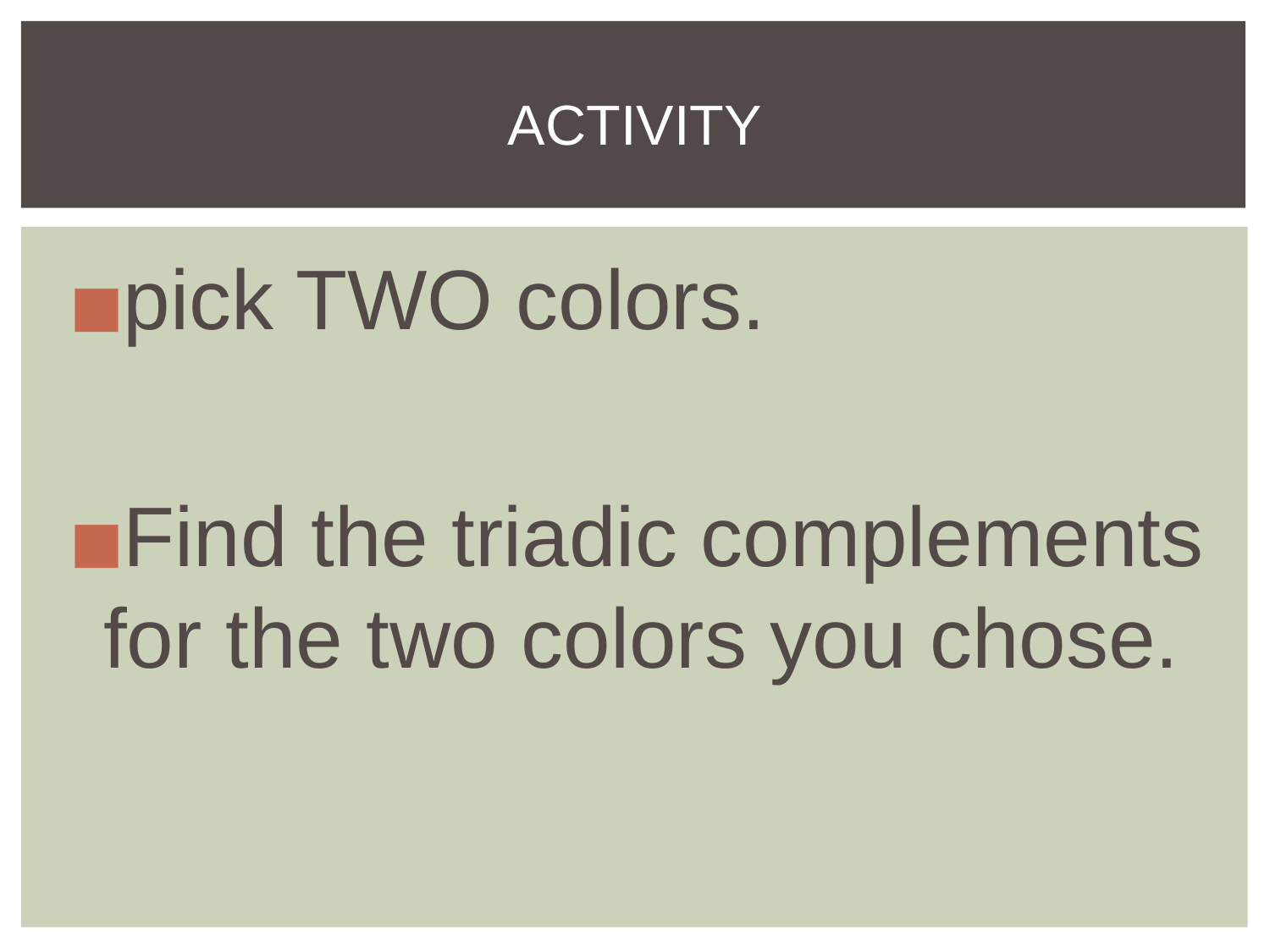

# ACTIVITY
pick TWO colors.

Find the triadic complements for the two colors you chose.